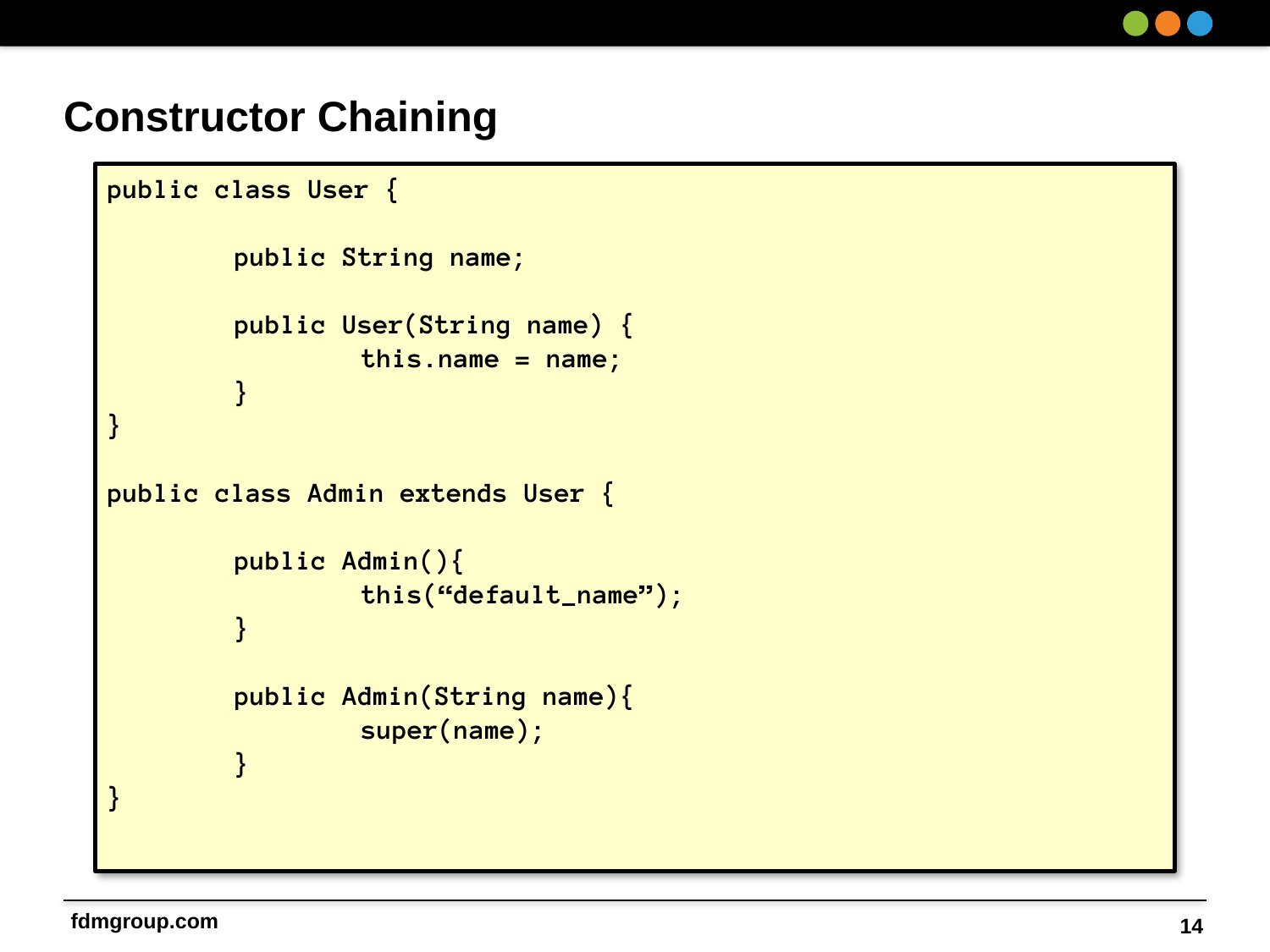

# Constructor Chaining
public class User {

	public String name;

	public User(String name) {
		this.name = name;
	}
}

public class Admin extends User {

	public Admin(){
		this(“default_name”);
	}

	public Admin(String name){
		super(name);
	}
}
14